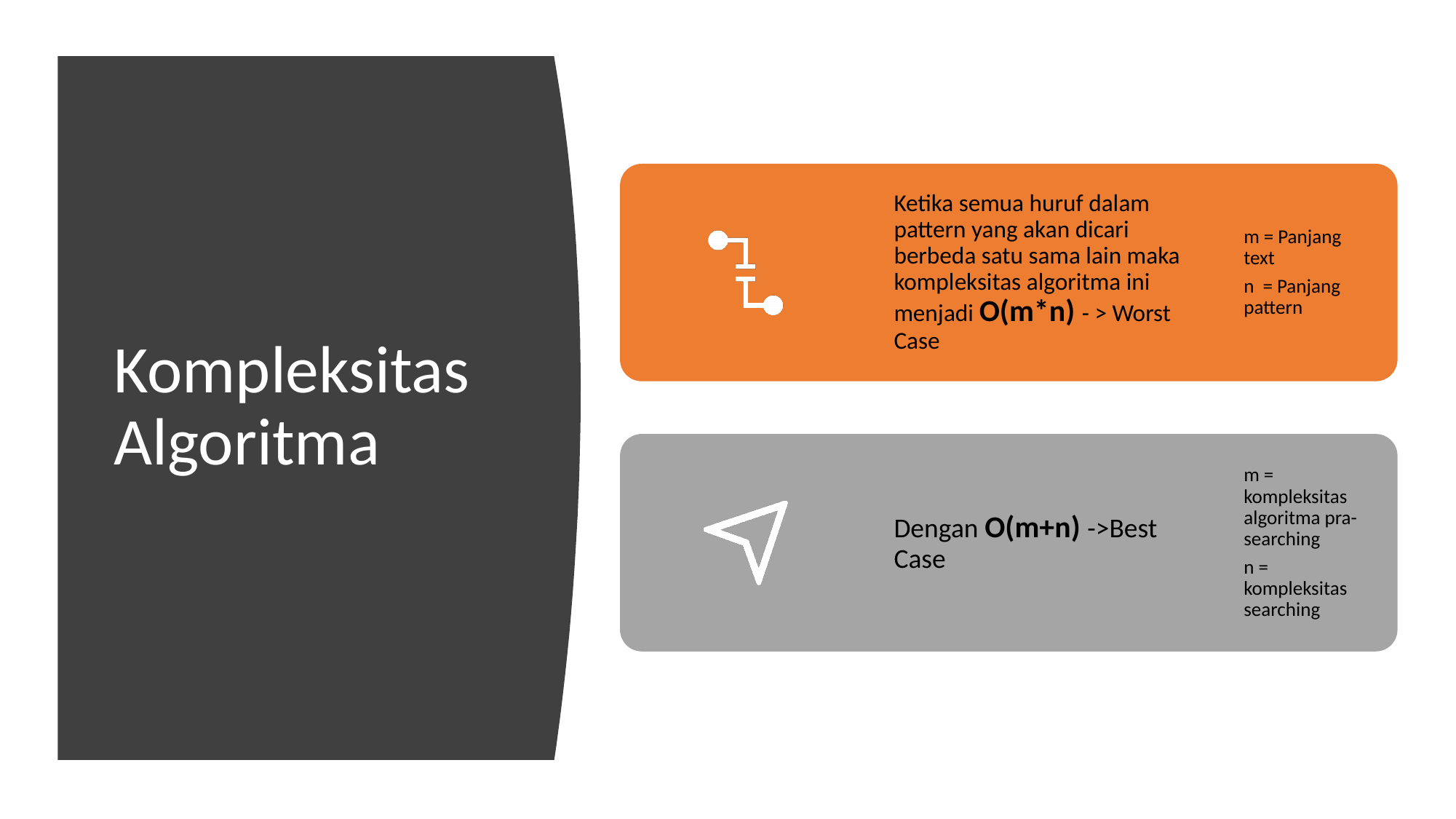

Ketika semua huruf dalam pattern yang akan dicari berbeda satu sama lain maka kompleksitas algoritma ini menjadi O(m*n) - > Worst Case
m = Panjang text
n  = Panjang pattern
Dengan O(m+n) ->Best Case
m = kompleksitas algoritma pra-searching
n = kompleksitas searching

# Kompleksitas Algoritma